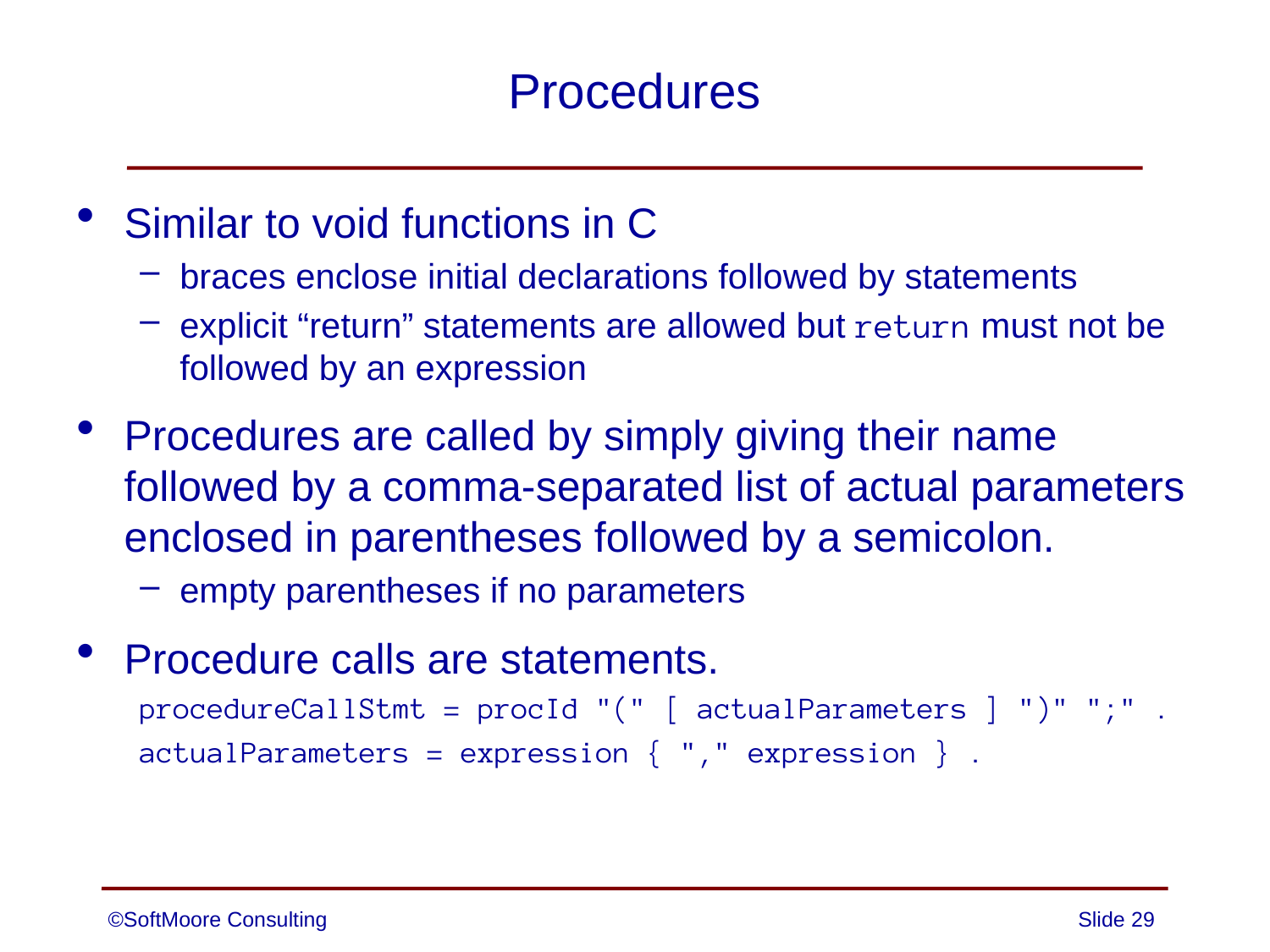

# Procedures
Similar to void functions in C
braces enclose initial declarations followed by statements
explicit “return” statements are allowed but return must not be followed by an expression
Procedures are called by simply giving their name followed by a comma-separated list of actual parameters enclosed in parentheses followed by a semicolon.
empty parentheses if no parameters
Procedure calls are statements.
procedureCallStmt = procId "(" [ actualParameters ] ")" ";" .
actualParameters = expression { "," expression } .
©SoftMoore Consulting
Slide 29